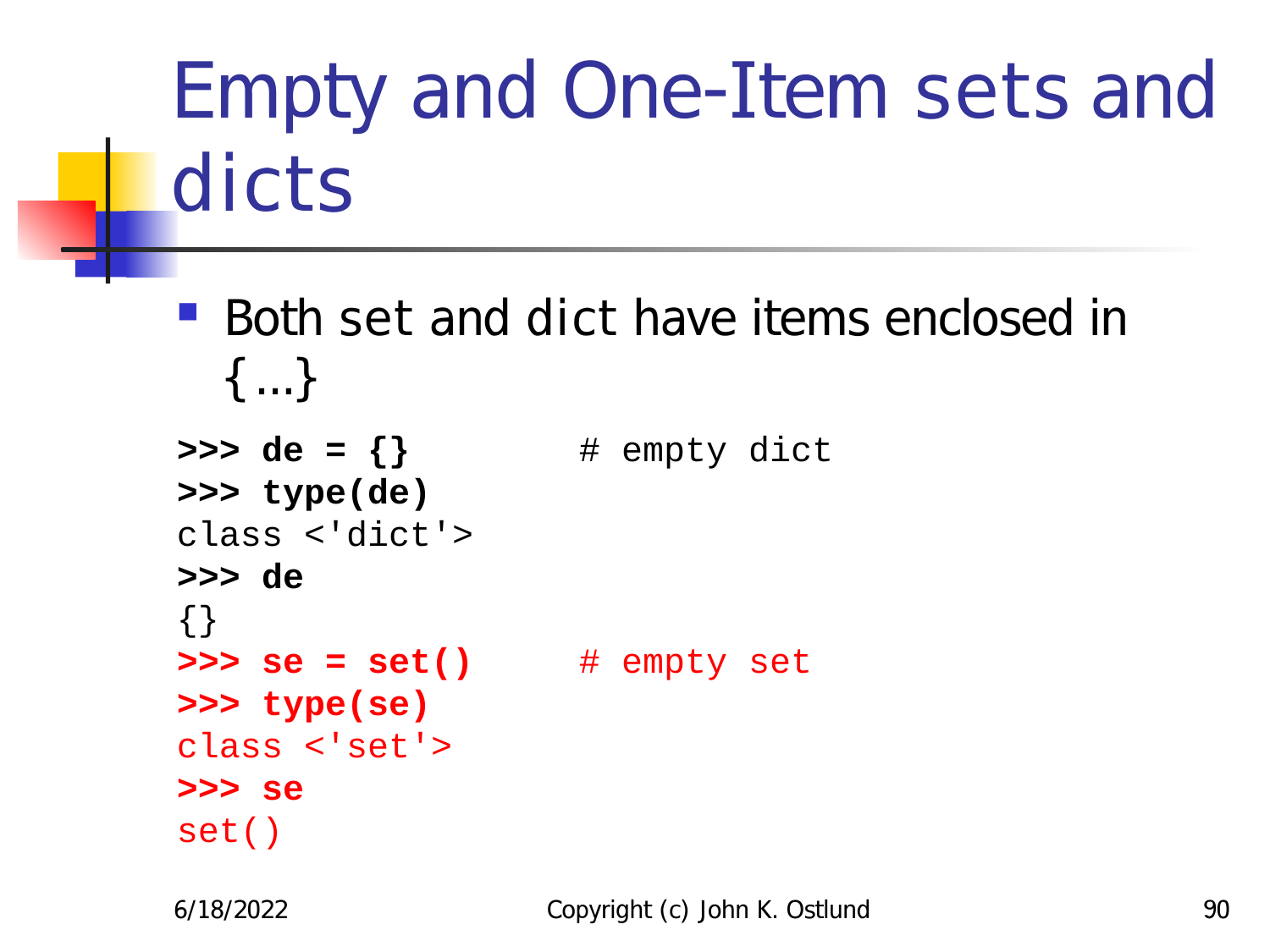

# Empty and One-Item sets and dicts
Both set and dict have items enclosed in {…}

>>> de = {}        # empty dict
>>> type(de)
class <'dict'>
>>> de
{}
>>> se = set()     # empty set
>>> type(se)
class <'set'>
>>> se
set()

6/18/2022
Copyright (c) John K. Ostlund
90